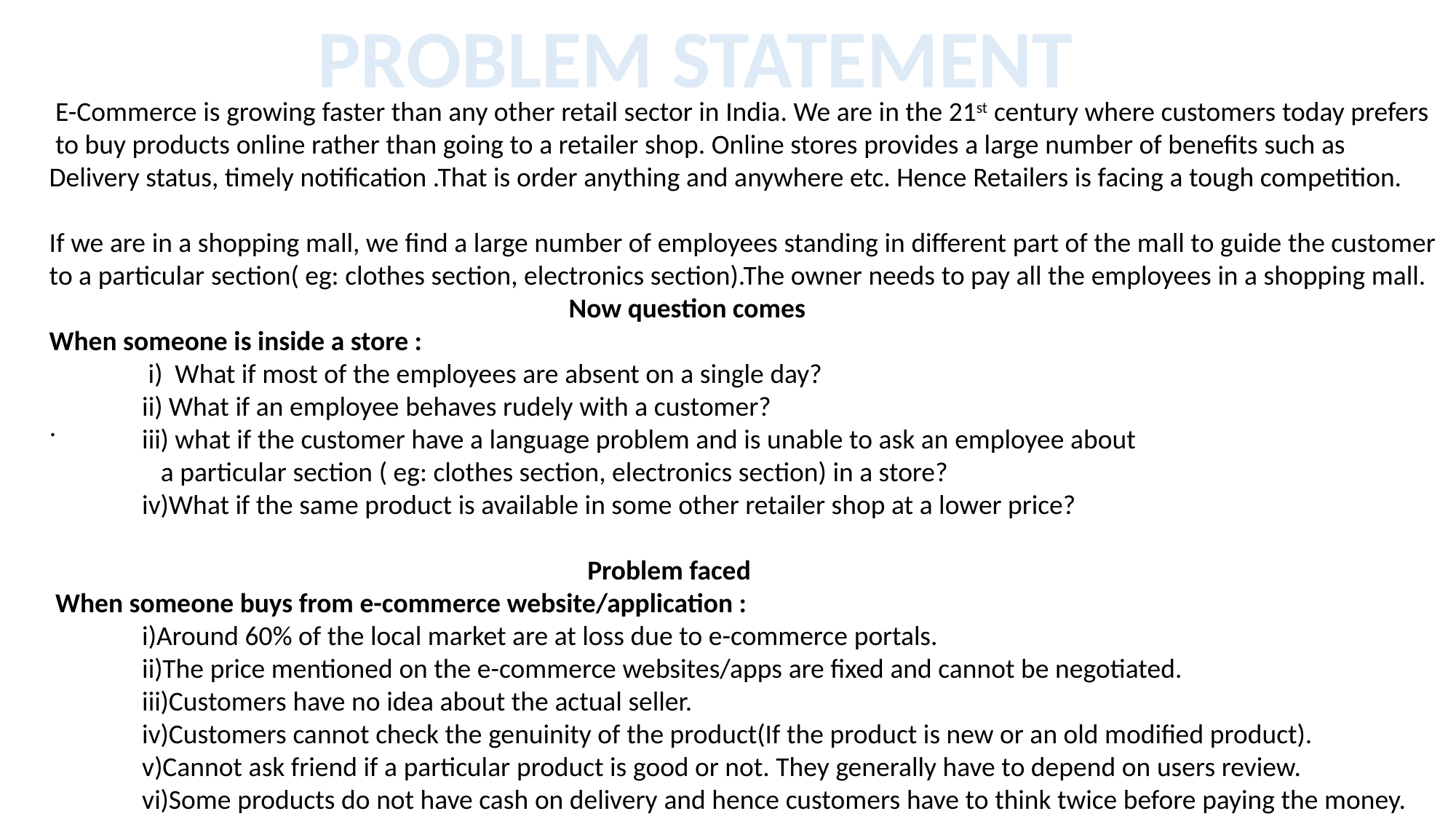

PROBLEM STATEMENT
 E-Commerce is growing faster than any other retail sector in India. We are in the 21st century where customers today prefers
 to buy products online rather than going to a retailer shop. Online stores provides a large number of benefits such as
Delivery status, timely notification .That is order anything and anywhere etc. Hence Retailers is facing a tough competition.

If we are in a shopping mall, we find a large number of employees standing in different part of the mall to guide the customer
to a particular section( eg: clothes section, electronics section).The owner needs to pay all the employees in a shopping mall.
                                                                                    Now question comes
When someone is inside a store :
                i)  What if most of the employees are absent on a single day?
               ii) What if an employee behaves rudely with a customer?
               iii) what if the customer have a language problem and is unable to ask an employee about
                  a particular section ( eg: clothes section, electronics section) in a store?
               iv)What if the same product is available in some other retailer shop at a lower price?

                                                                                       Problem faced
 When someone buys from e-commerce website/application :
               i)Around 60% of the local market are at loss due to e-commerce portals.
               ii)The price mentioned on the e-commerce websites/apps are fixed and cannot be negotiated.
               iii)Customers have no idea about the actual seller.
               iv)Customers cannot check the genuinity of the product(If the product is new or an old modified product).
               v)Cannot ask friend if a particular product is good or not. They generally have to depend on users review.
               vi)Some products do not have cash on delivery and hence customers have to think twice before paying the money.

.